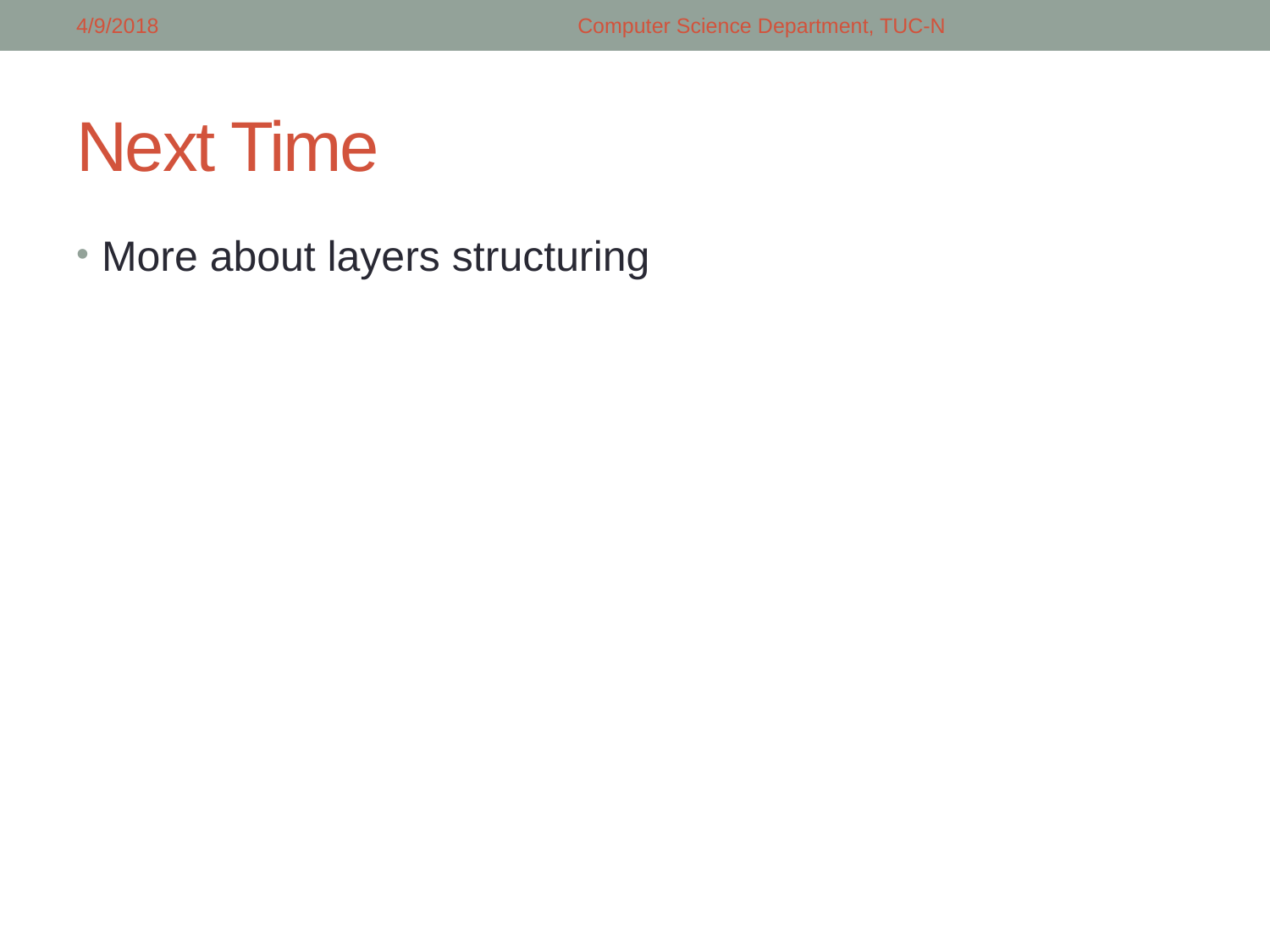

4/9/2018
Computer Science Department, TUC-N
# Next Time
More about layers structuring